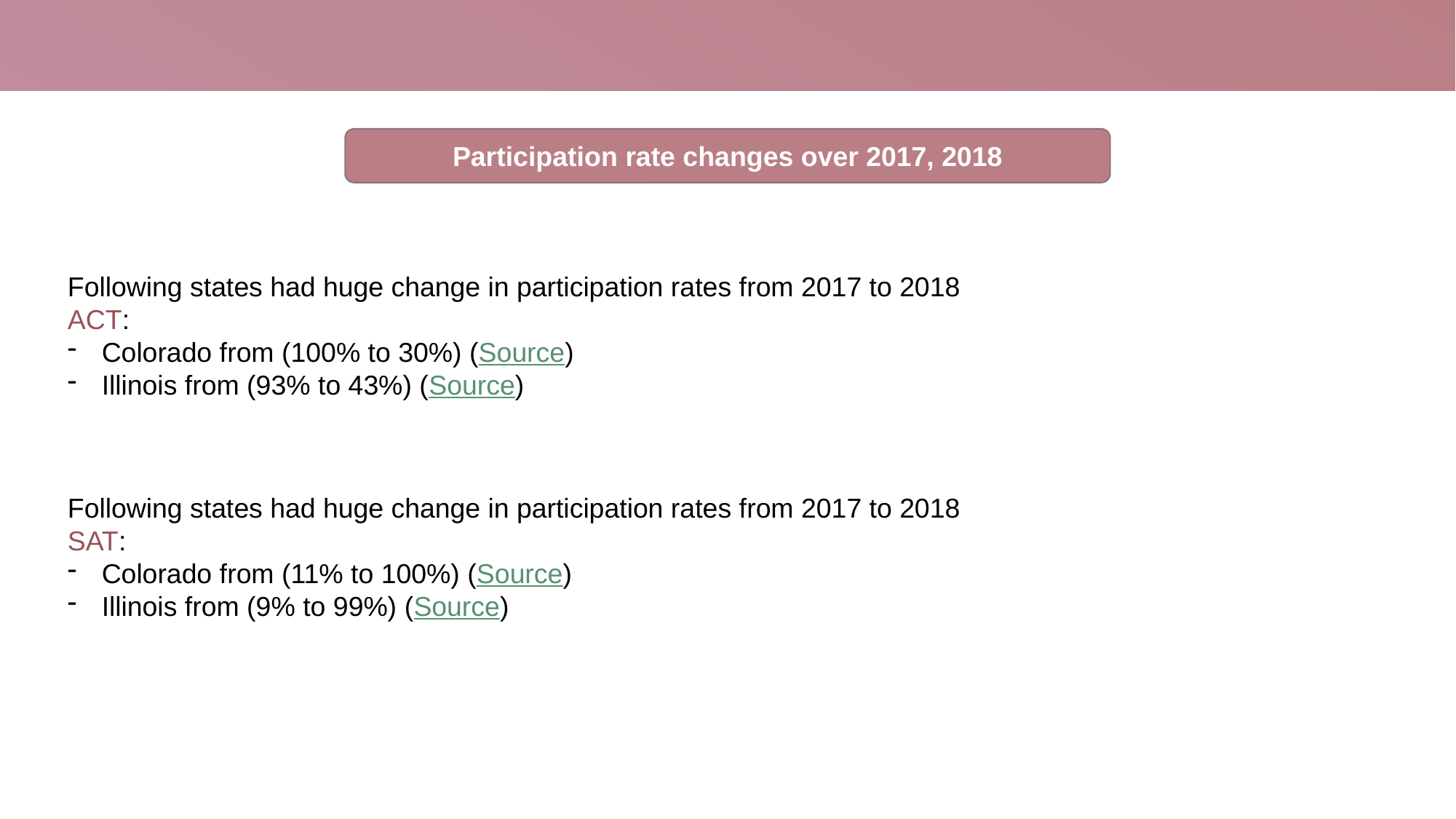

Participation rate changes over 2017, 2018
Following states had huge change in participation rates from 2017 to 2018
ACT:
Colorado from (100% to 30%) (Source)
Illinois from (93% to 43%) (Source)
Following states had huge change in participation rates from 2017 to 2018
SAT:
Colorado from (11% to 100%) (Source)
Illinois from (9% to 99%) (Source)